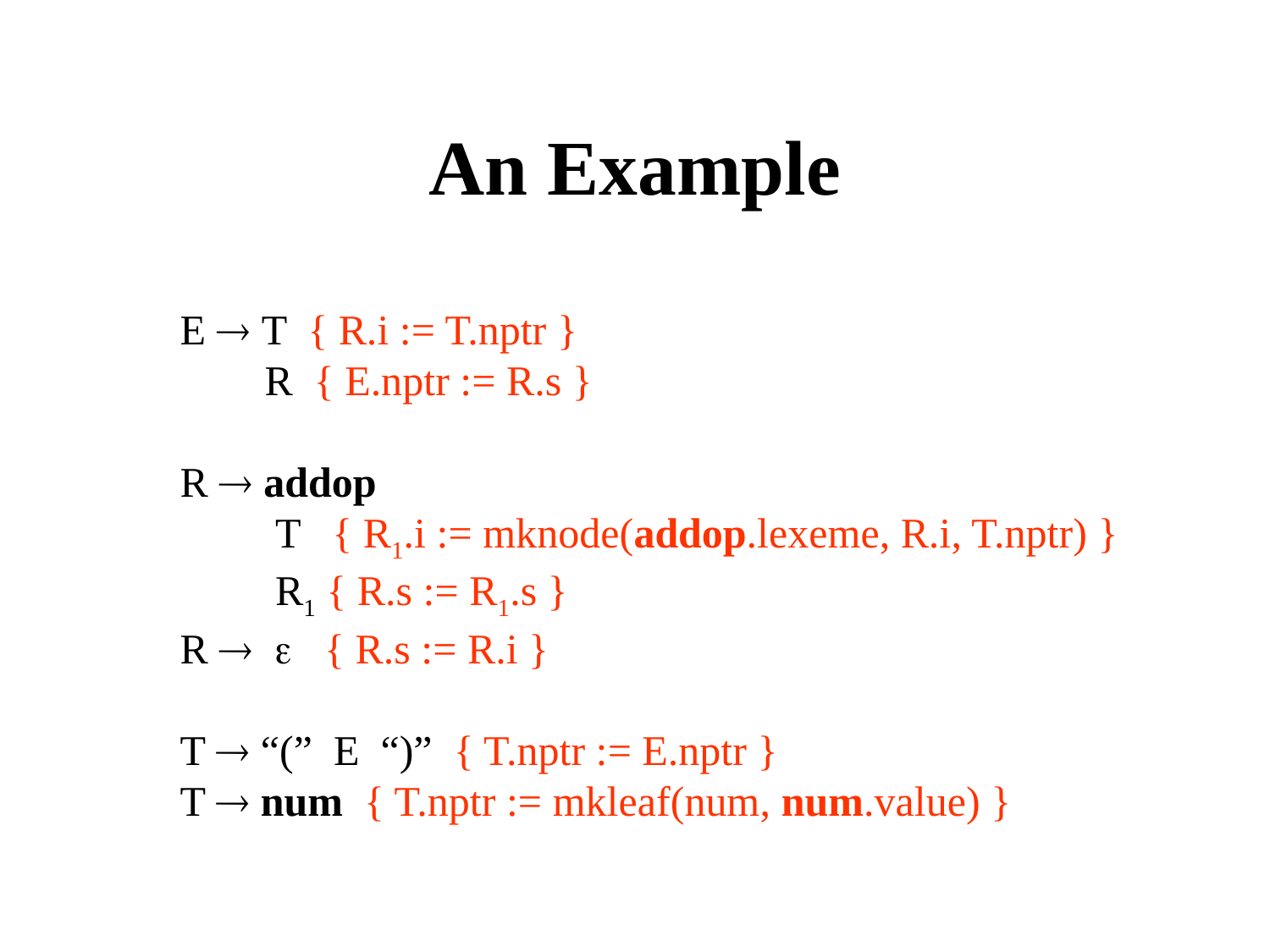

An Example
E → T  { R.i := T.nptr }
        R  { E.nptr := R.s }

R → addop
         T   { R1.i := mknode(addop.lexeme, R.i, T.nptr) }
         R1 { R.s := R1.s }
R →  ε   { R.s := R.i }

T → “(”  E  “)”  { T.nptr := E.nptr }
T → num  { T.nptr := mkleaf(num, num.value) }